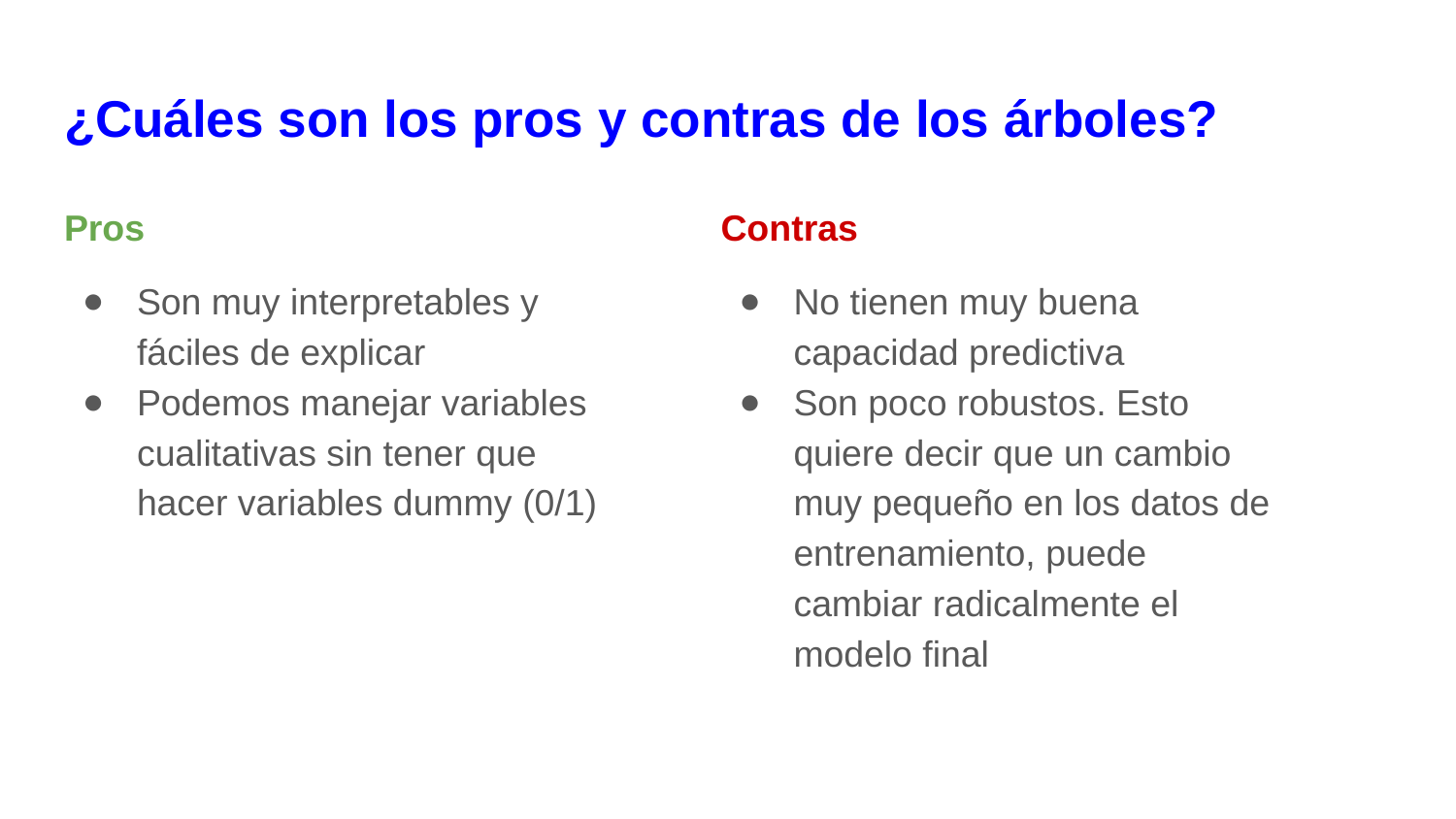

# ¿Cuáles son los pros y contras de los árboles?
Pros
Son muy interpretables y fáciles de explicar
Podemos manejar variables cualitativas sin tener que hacer variables dummy (0/1)
Contras
No tienen muy buena capacidad predictiva
Son poco robustos. Esto quiere decir que un cambio muy pequeño en los datos de entrenamiento, puede cambiar radicalmente el modelo final